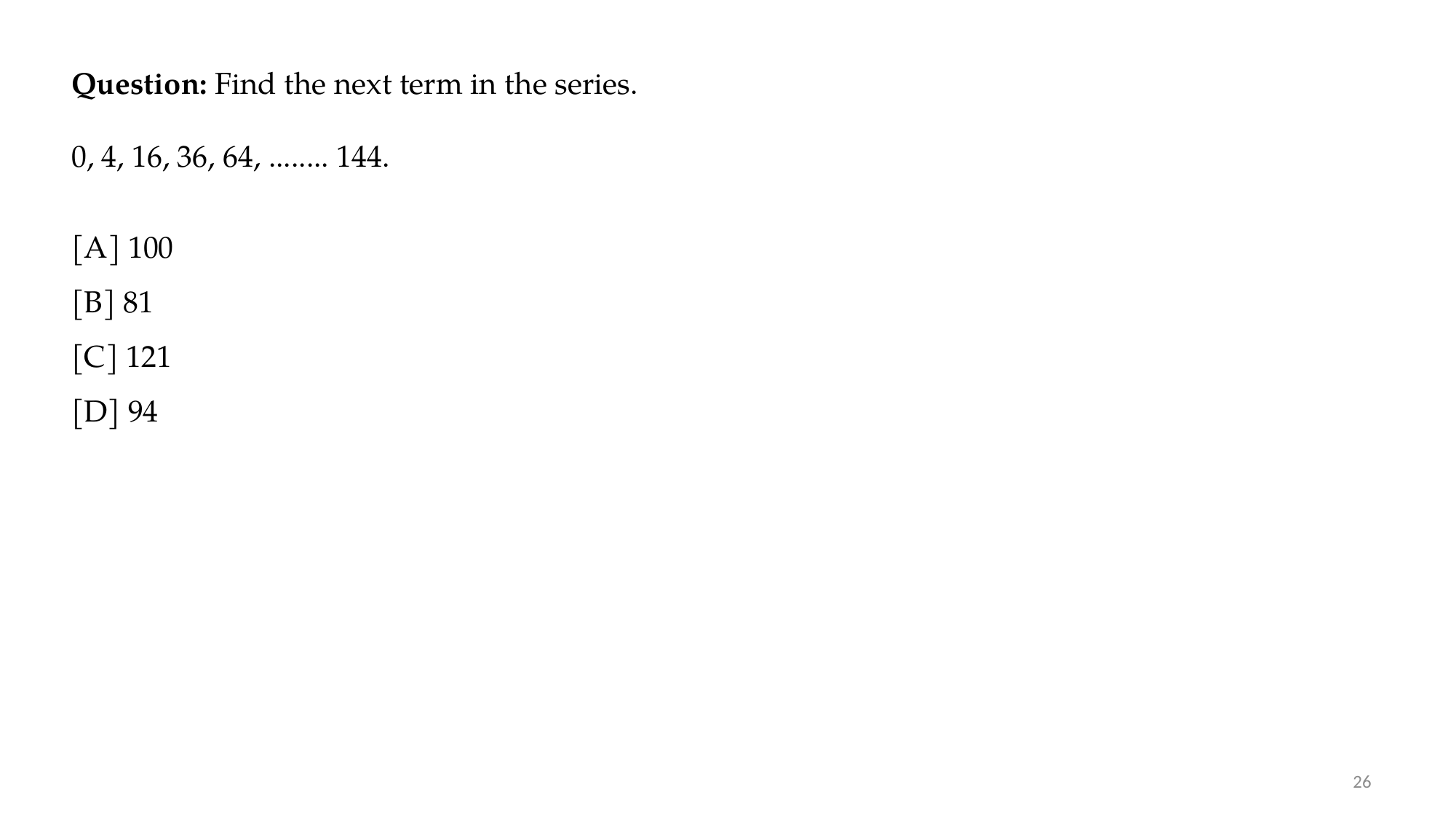

Question: Find the next term in the series.

0, 4, 16, 36, 64, ........ 144.

[A] 100
[B] 81
[C] 121
[D] 94
26